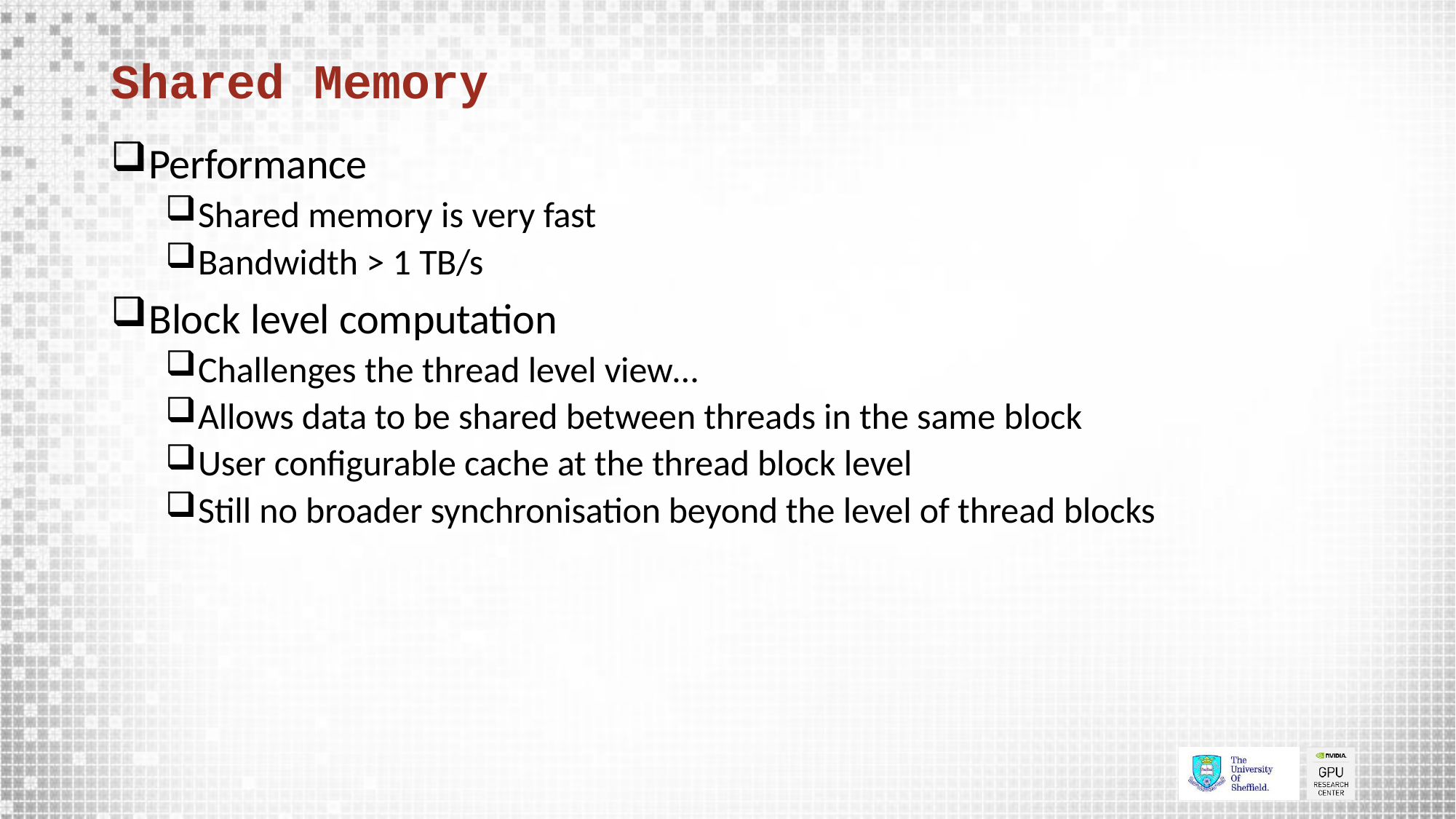

# Shared Memory
Performance
Shared memory is very fast
Bandwidth > 1 TB/s
Block level computation
Challenges the thread level view…
Allows data to be shared between threads in the same block
User configurable cache at the thread block level
Still no broader synchronisation beyond the level of thread blocks